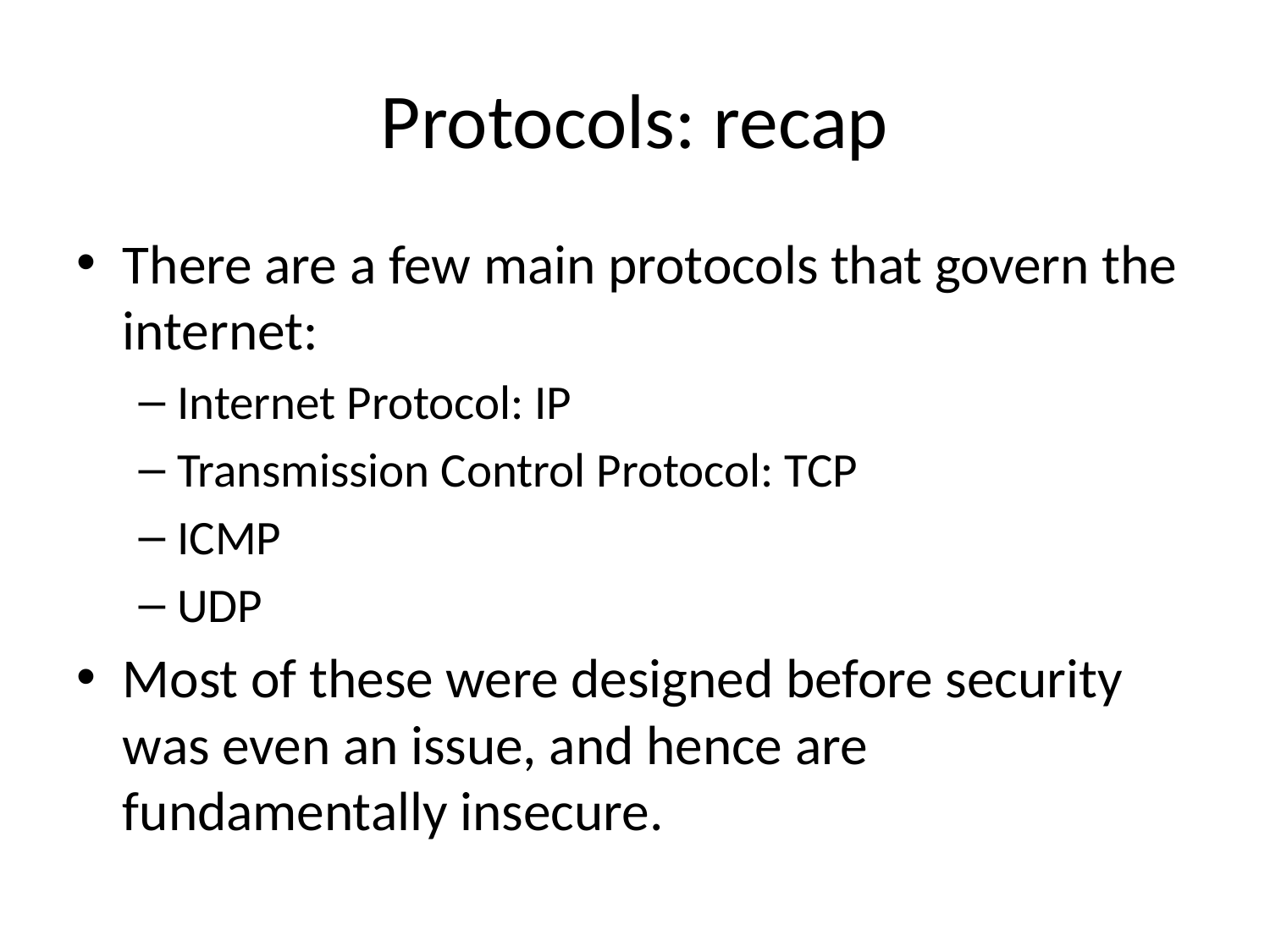

# Protocols: recap
There are a few main protocols that govern the internet:
Internet Protocol: IP
Transmission Control Protocol: TCP
ICMP
UDP
Most of these were designed before security was even an issue, and hence are fundamentally insecure.